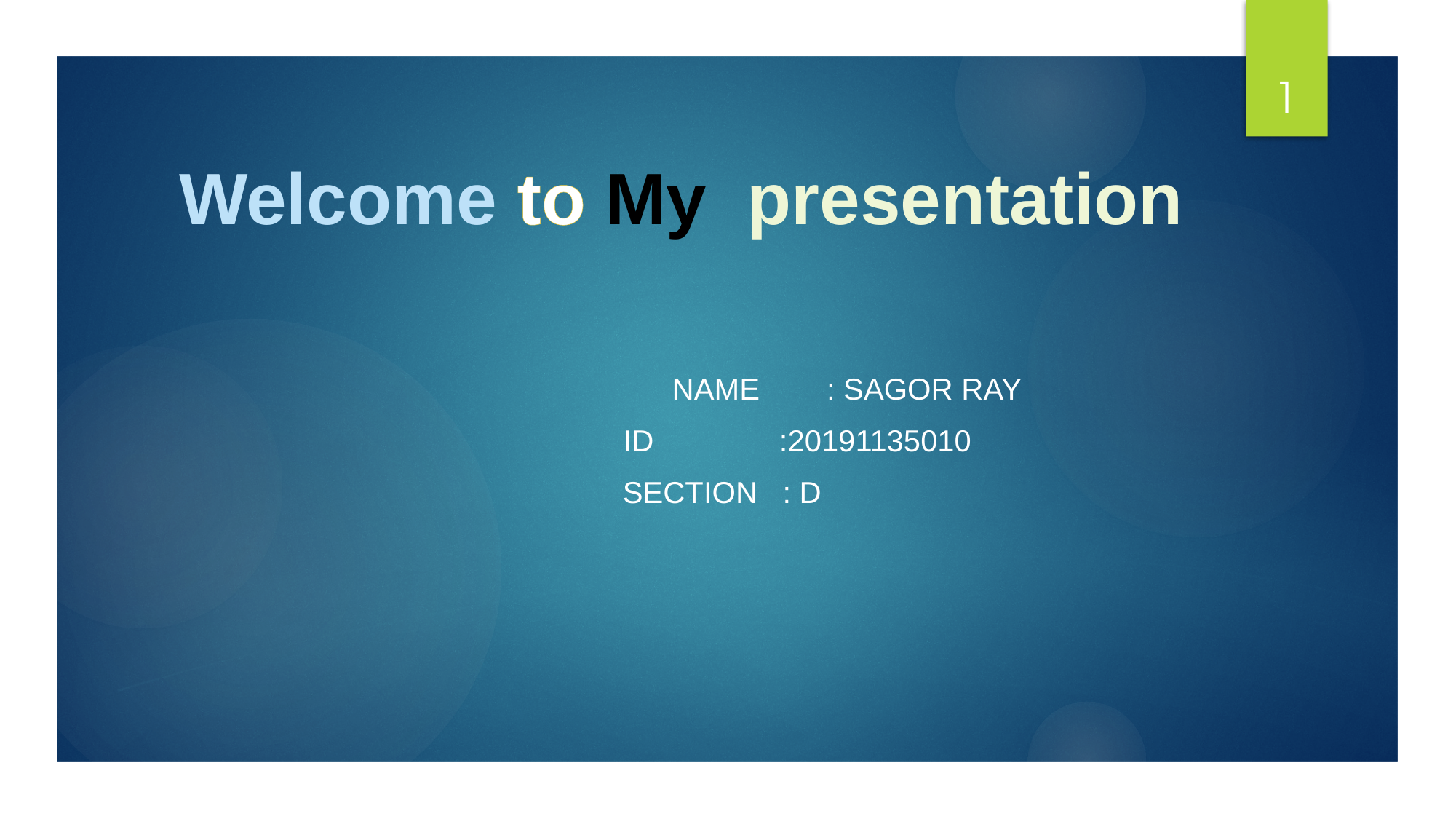

1
# Welcome to My  presentation
		    Name        : Sagor ray
                  ID               :20191135010
Section   : D